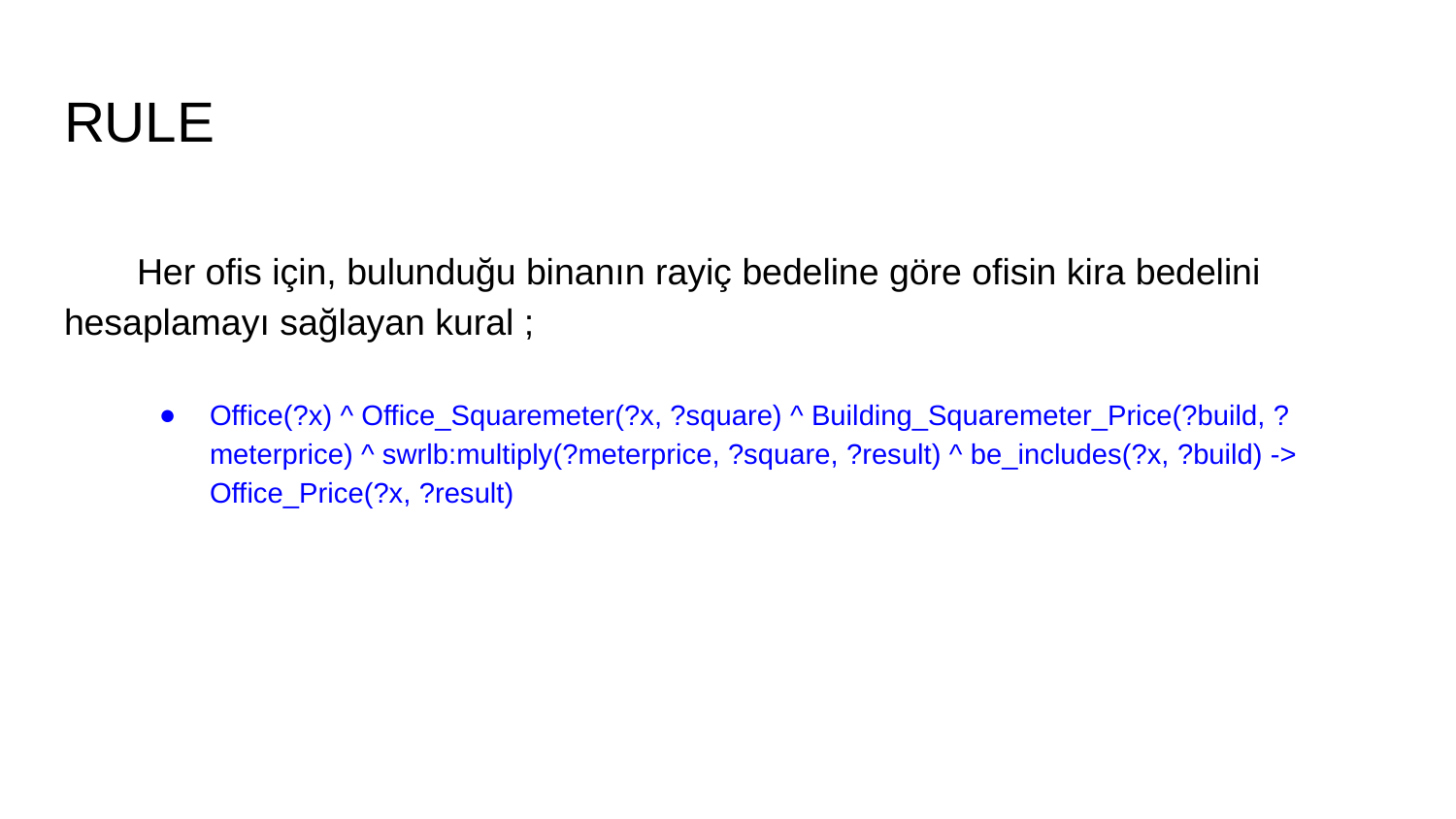

# RULE

Her ofis için, bulunduğu binanın rayiç bedeline göre ofisin kira bedelini hesaplamayı sağlayan kural ;

Office(?x) ^ Office_Squaremeter(?x, ?square) ^ Building_Squaremeter_Price(?build, ?meterprice) ^ swrlb:multiply(?meterprice, ?square, ?result) ^ be_includes(?x, ?build) -> Office_Price(?x, ?result)